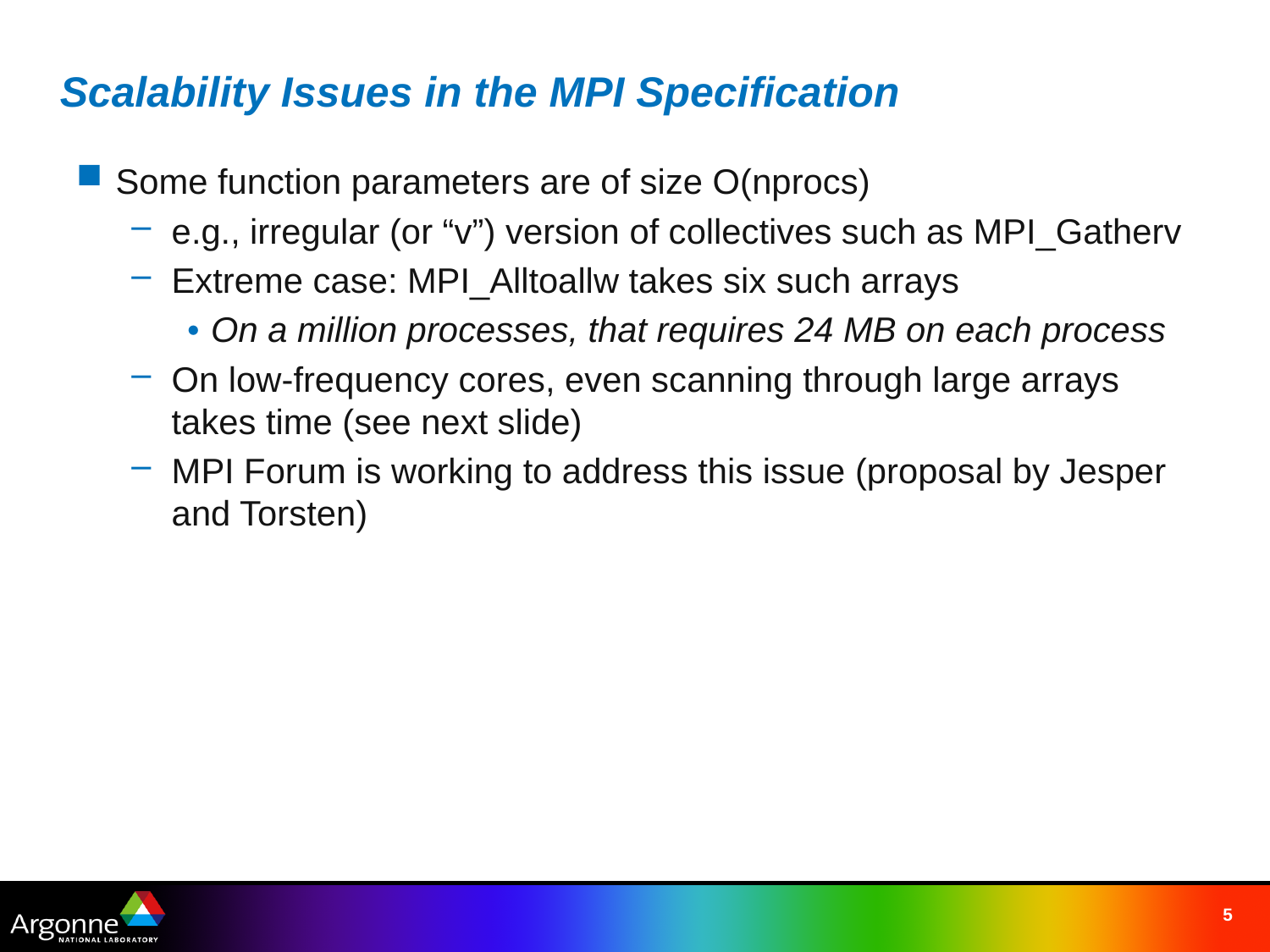

# Scalability Issues in the MPI Specification
Some function parameters are of size O(nprocs)
e.g., irregular (or “v”) version of collectives such as MPI_Gatherv
Extreme case: MPI_Alltoallw takes six such arrays
On a million processes, that requires 24 MB on each process
On low-frequency cores, even scanning through large arrays takes time (see next slide)
MPI Forum is working to address this issue (proposal by Jesper and Torsten)
5